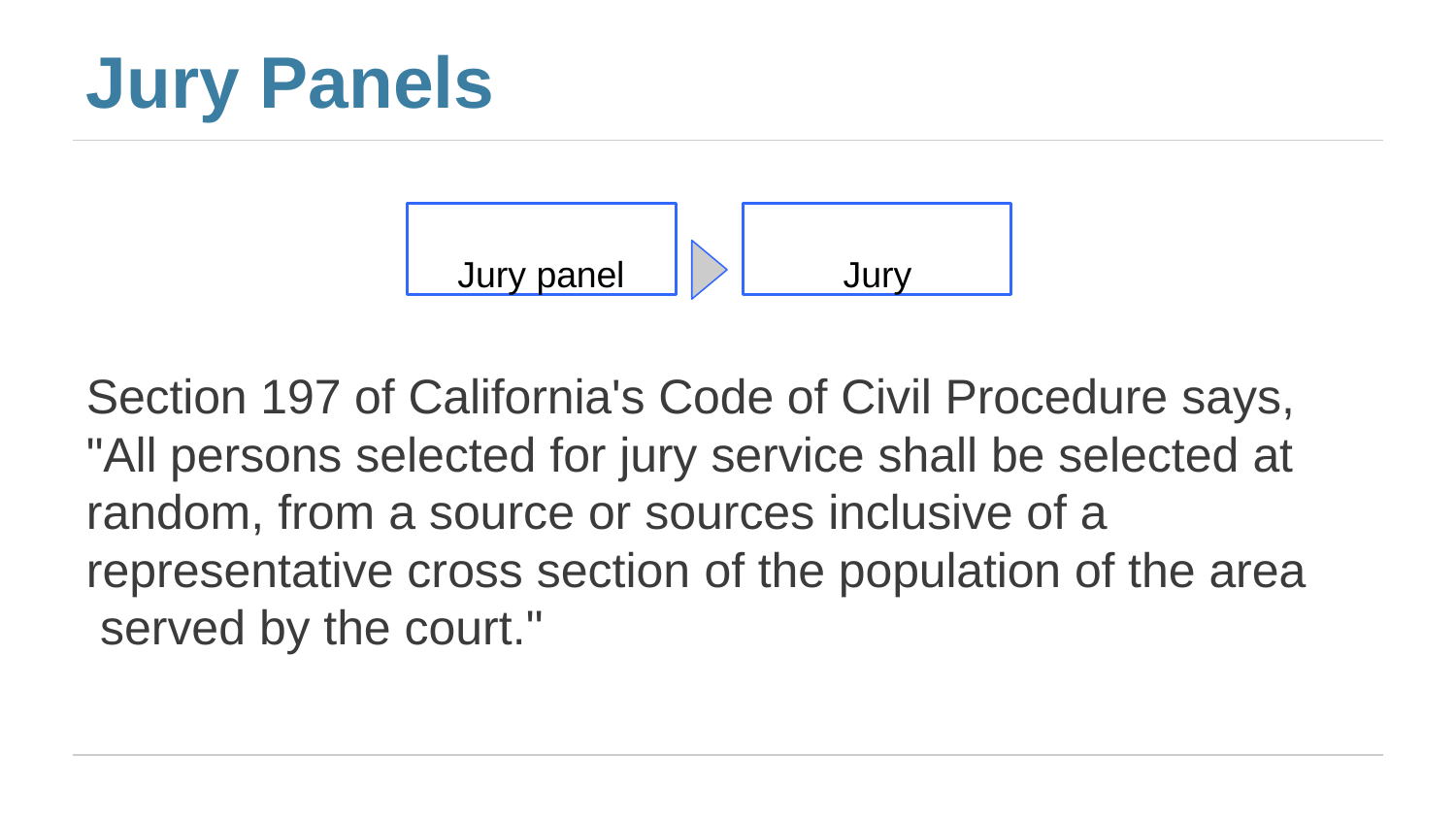

# Jury Panels

Jury panel

Jury

Section 197 of California's Code of Civil Procedure says,  "All persons selected for jury service shall be selected at  random, from a source or sources inclusive of a  representative cross section of the population of the area  served by the court."